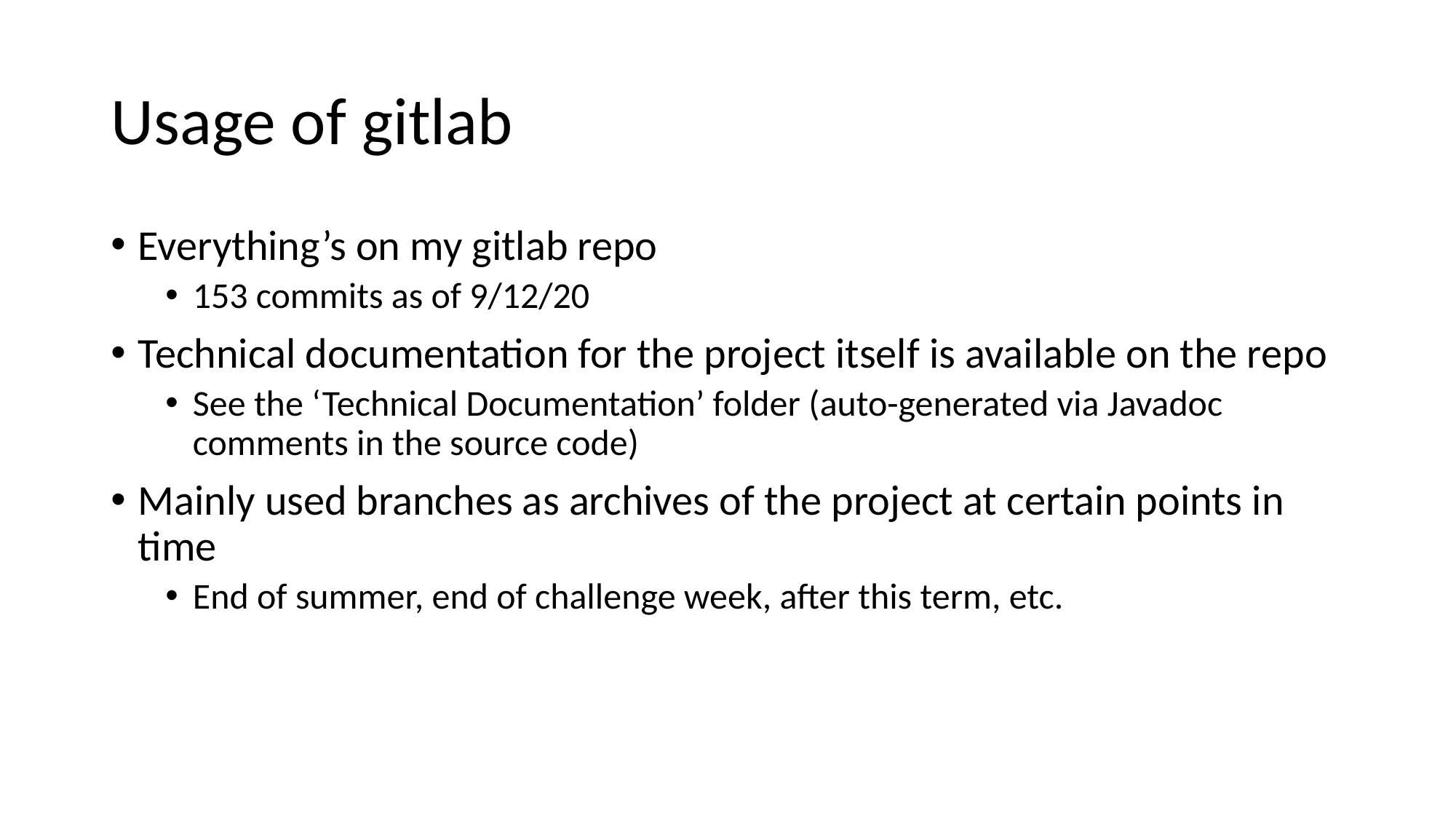

# Usage of gitlab
Everything’s on my gitlab repo
153 commits as of 9/12/20
Technical documentation for the project itself is available on the repo
See the ‘Technical Documentation’ folder (auto-generated via Javadoc comments in the source code)
Mainly used branches as archives of the project at certain points in time
End of summer, end of challenge week, after this term, etc.